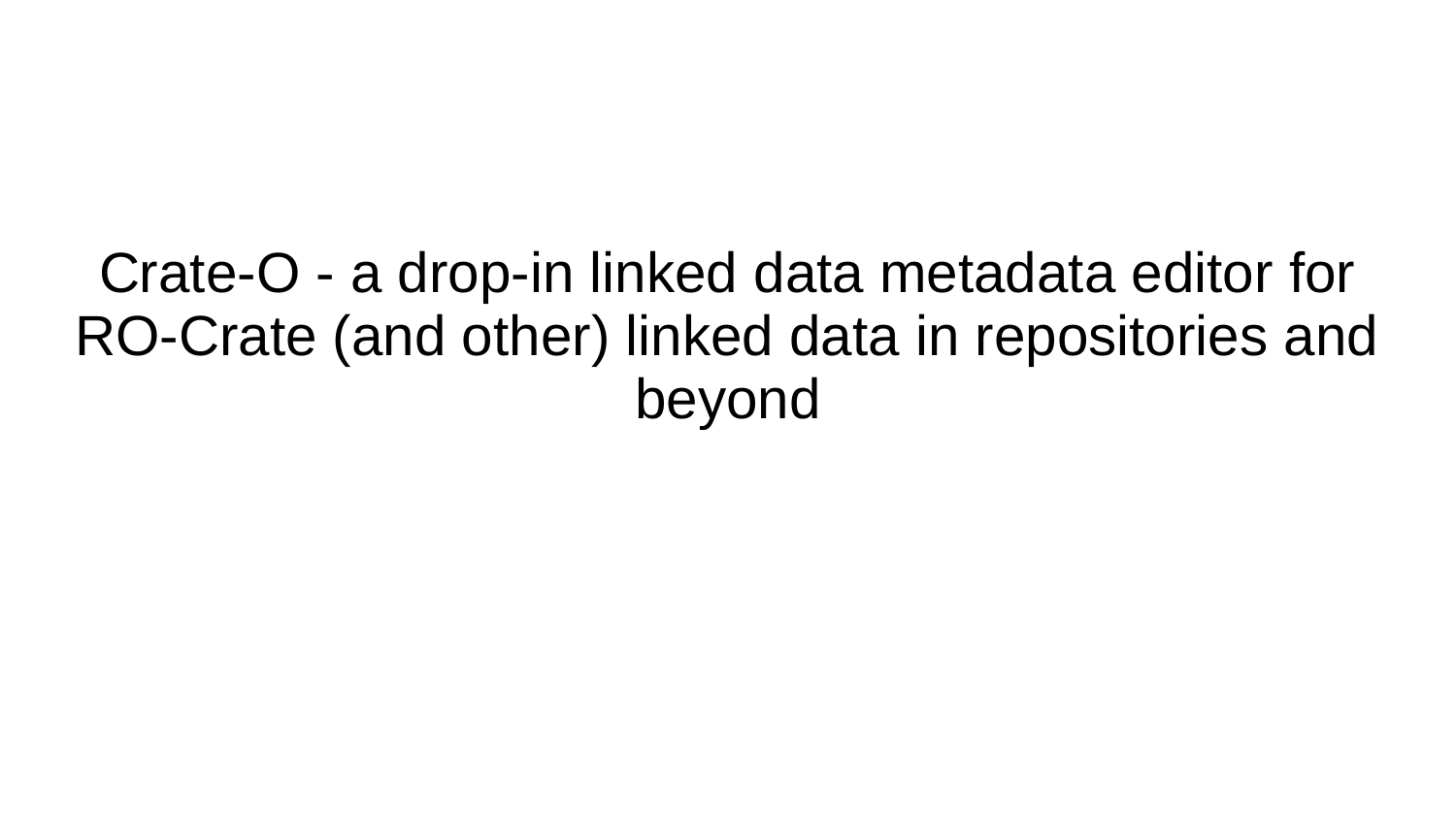

# Crate-O - a drop-in linked data metadata editor for RO-Crate (and other) linked data in repositories and beyond